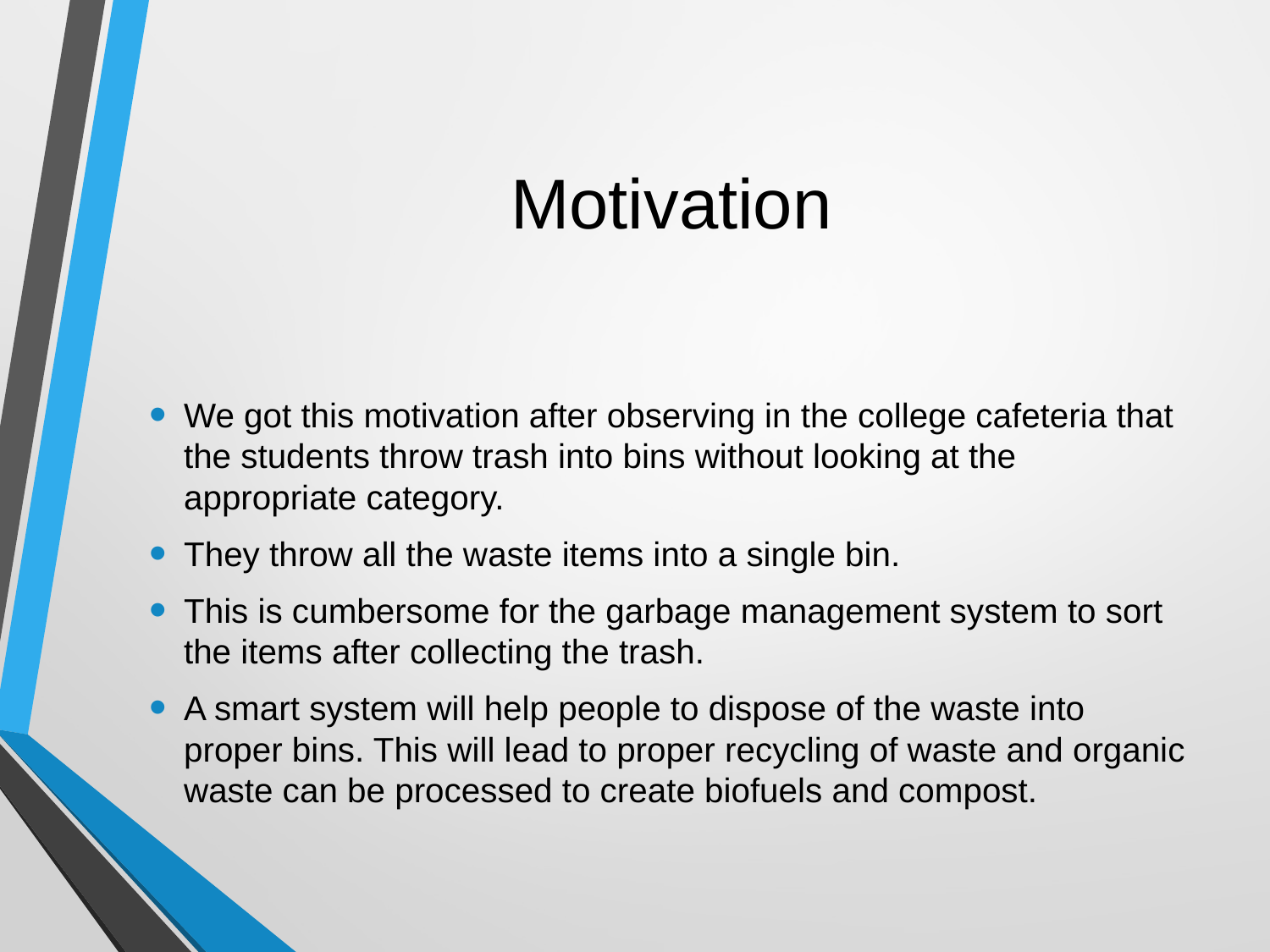

# Motivation
We got this motivation after observing in the college cafeteria that the students throw trash into bins without looking at the appropriate category.
They throw all the waste items into a single bin.
This is cumbersome for the garbage management system to sort the items after collecting the trash.
A smart system will help people to dispose of the waste into proper bins. This will lead to proper recycling of waste and organic waste can be processed to create biofuels and compost.